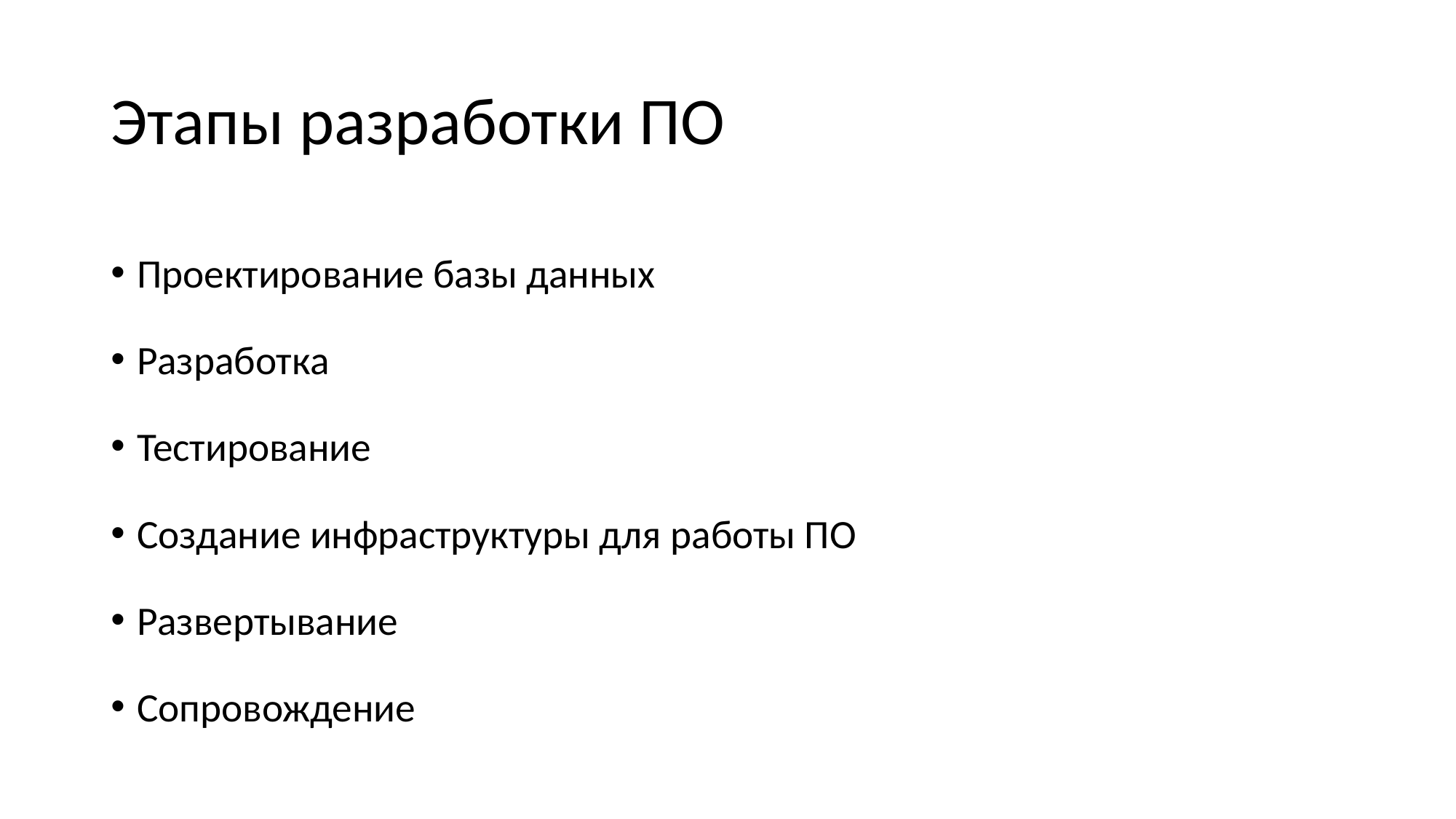

# Этапы разработки ПО
Проектирование базы данных
Разработка
Тестирование
Создание инфраструктуры для работы ПО
Развертывание
Сопровождение